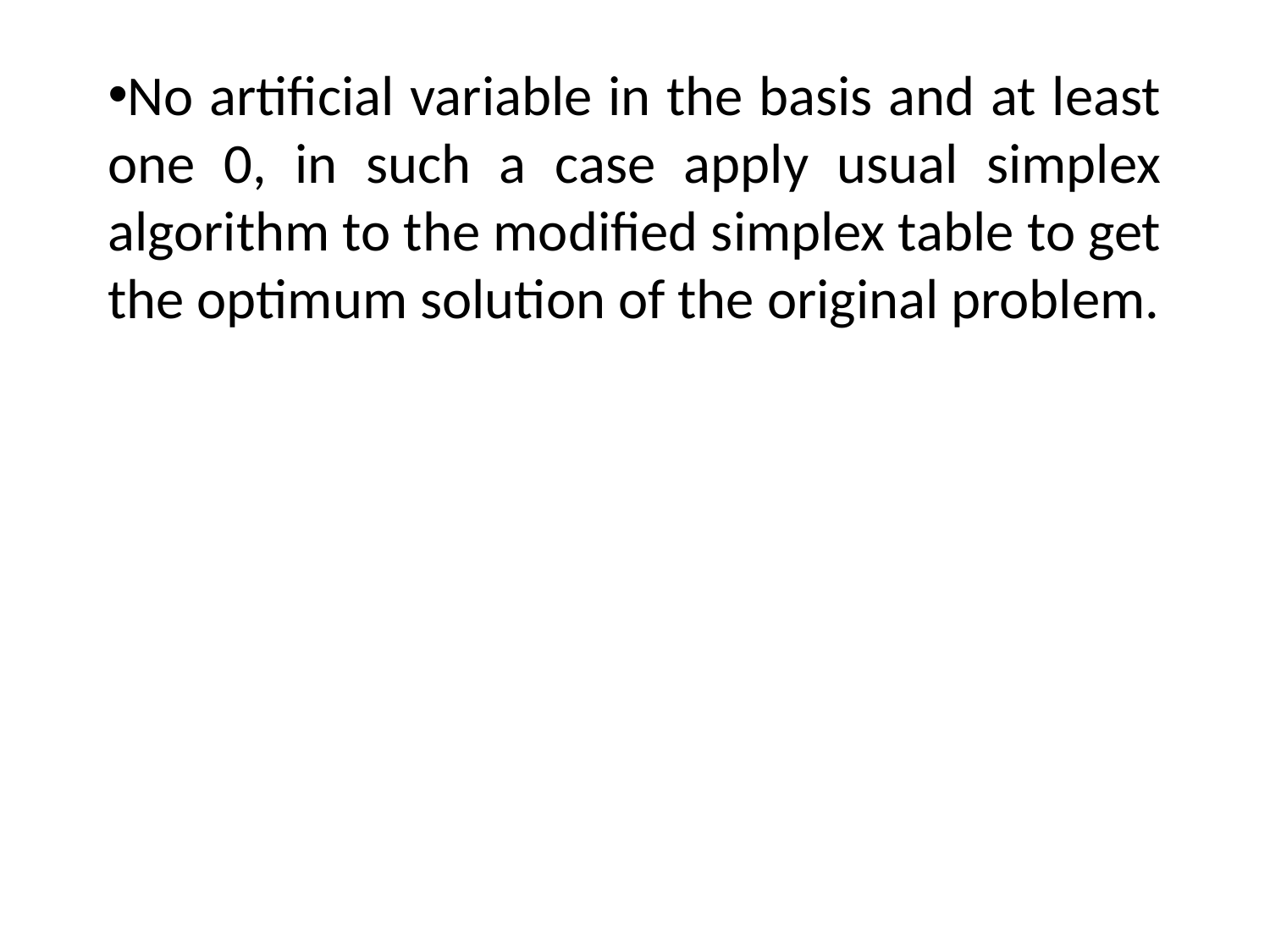

No artificial variable in the basis and at least one 0, in such a case apply usual simplex algorithm to the modified simplex table to get the optimum solution of the original problem.